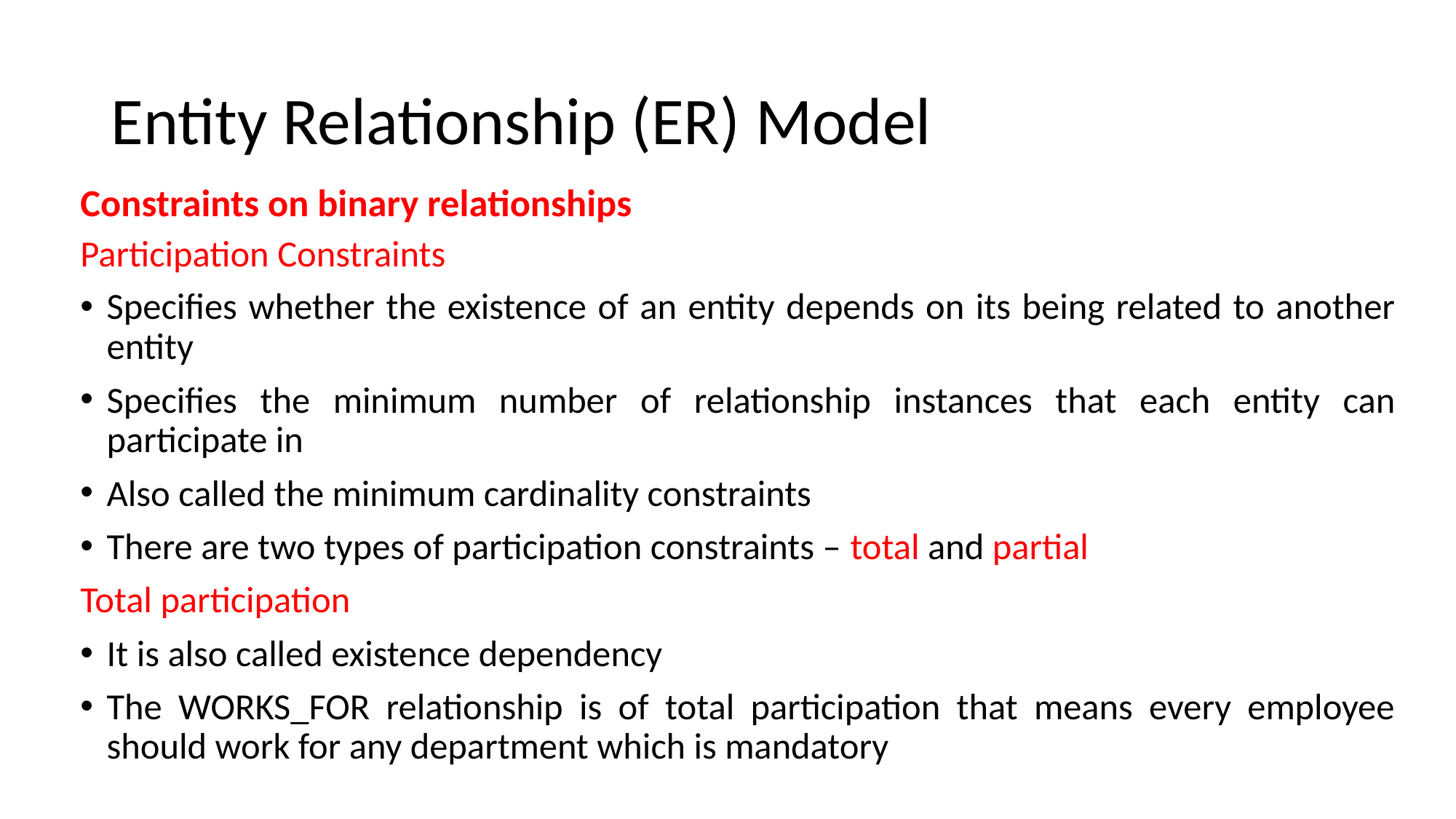

# Entity Relationship (ER) Model
Constraints on binary relationships
Participation Constraints
Specifies whether the existence of an entity depends on its being related to another entity
Specifies the minimum number of relationship instances that each entity can participate in
Also called the minimum cardinality constraints
There are two types of participation constraints – total and partial
Total participation
It is also called existence dependency
The WORKS_FOR relationship is of total participation that means every employee should work for any department which is mandatory